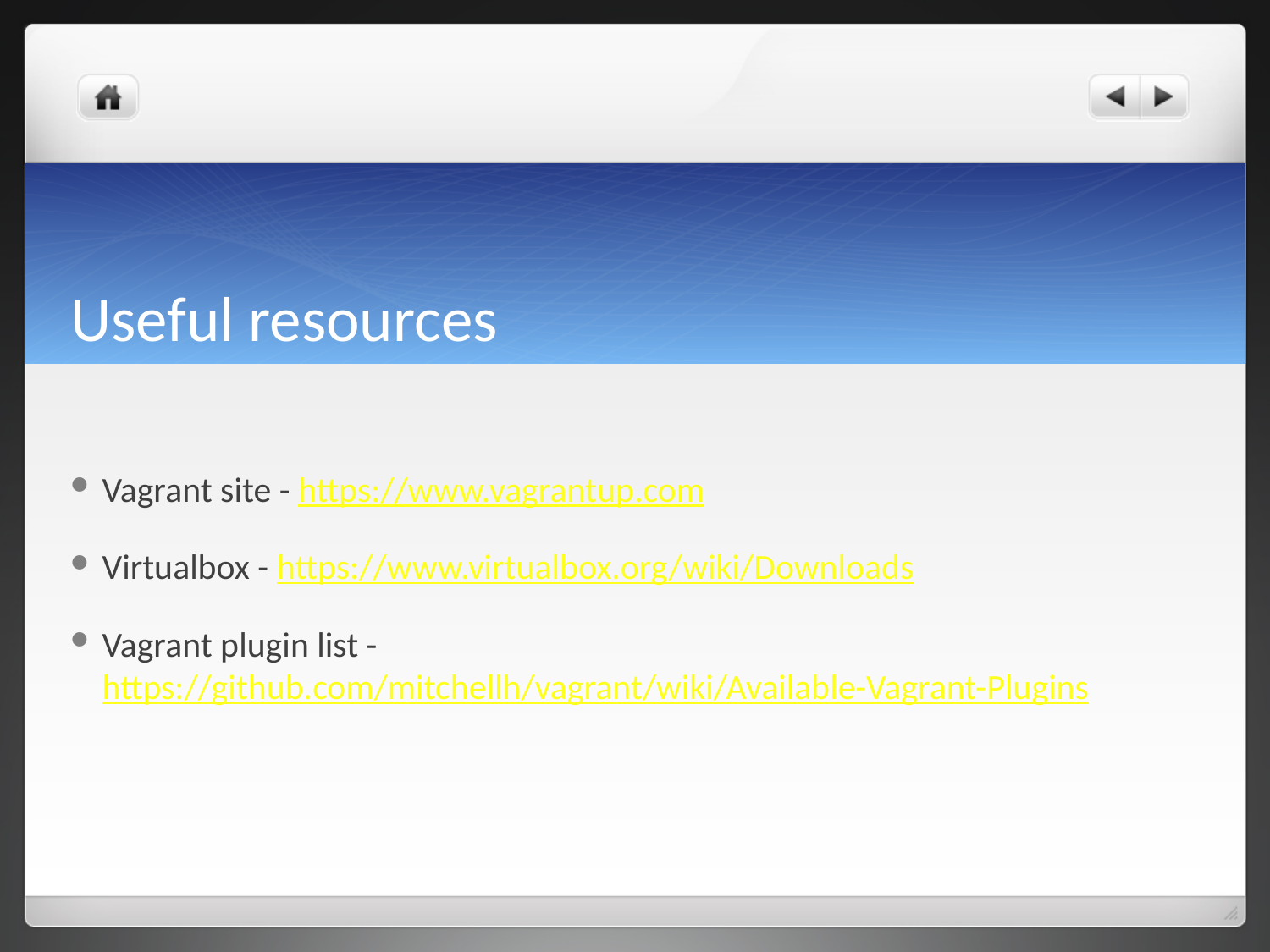

# Useful resources

Vagrant site - https://www.vagrantup.com
Virtualbox - https://www.virtualbox.org/wiki/Downloads
Vagrant plugin list - https://github.com/mitchellh/vagrant/wiki/Available-Vagrant-Plugins